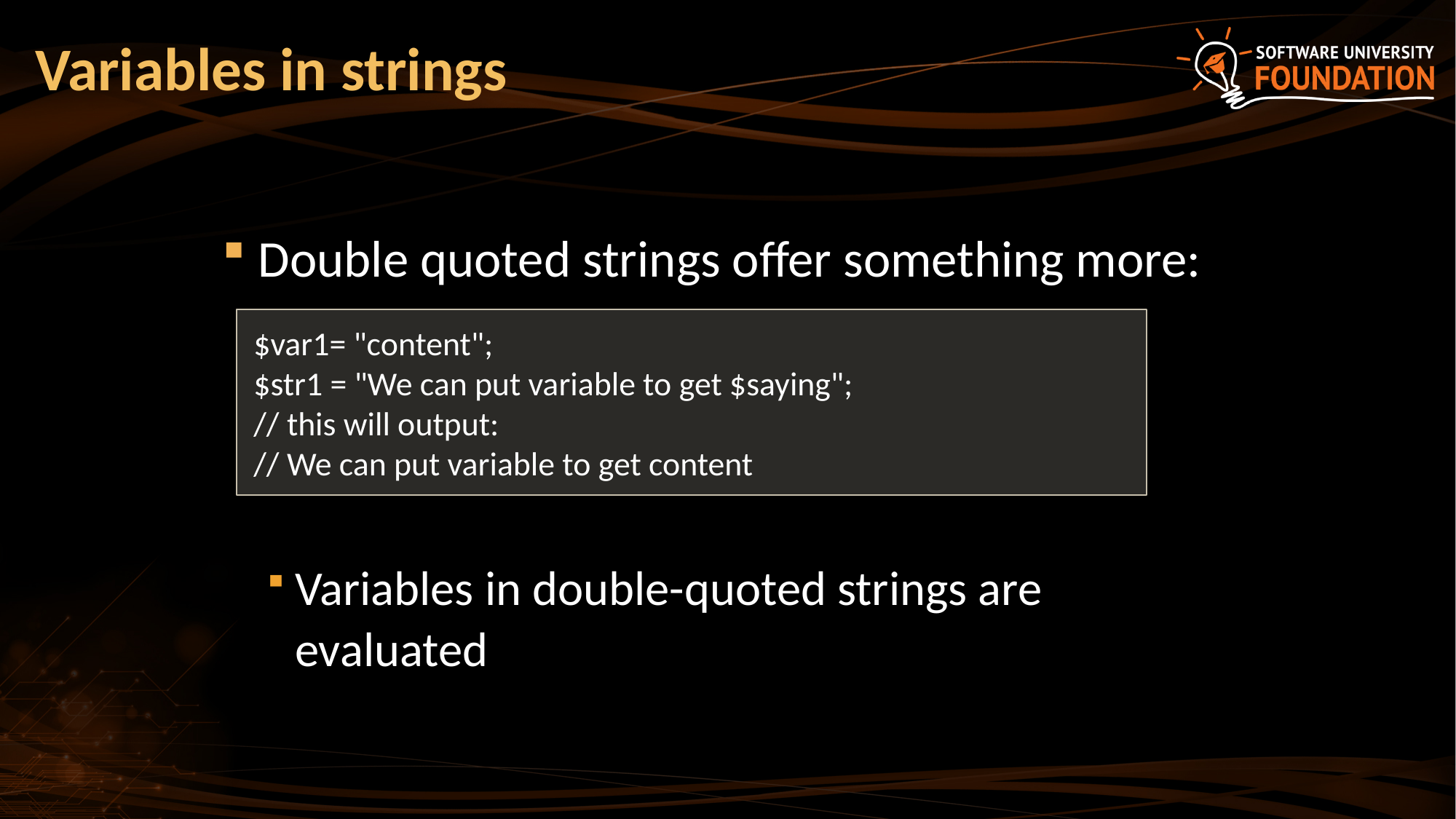

# Variables in strings
Double quoted strings offer something more:

Variables in double-quoted strings are evaluated
$var1= "content";
$str1 = "We can put variable to get $saying";
// this will output:
// We can put variable to get content